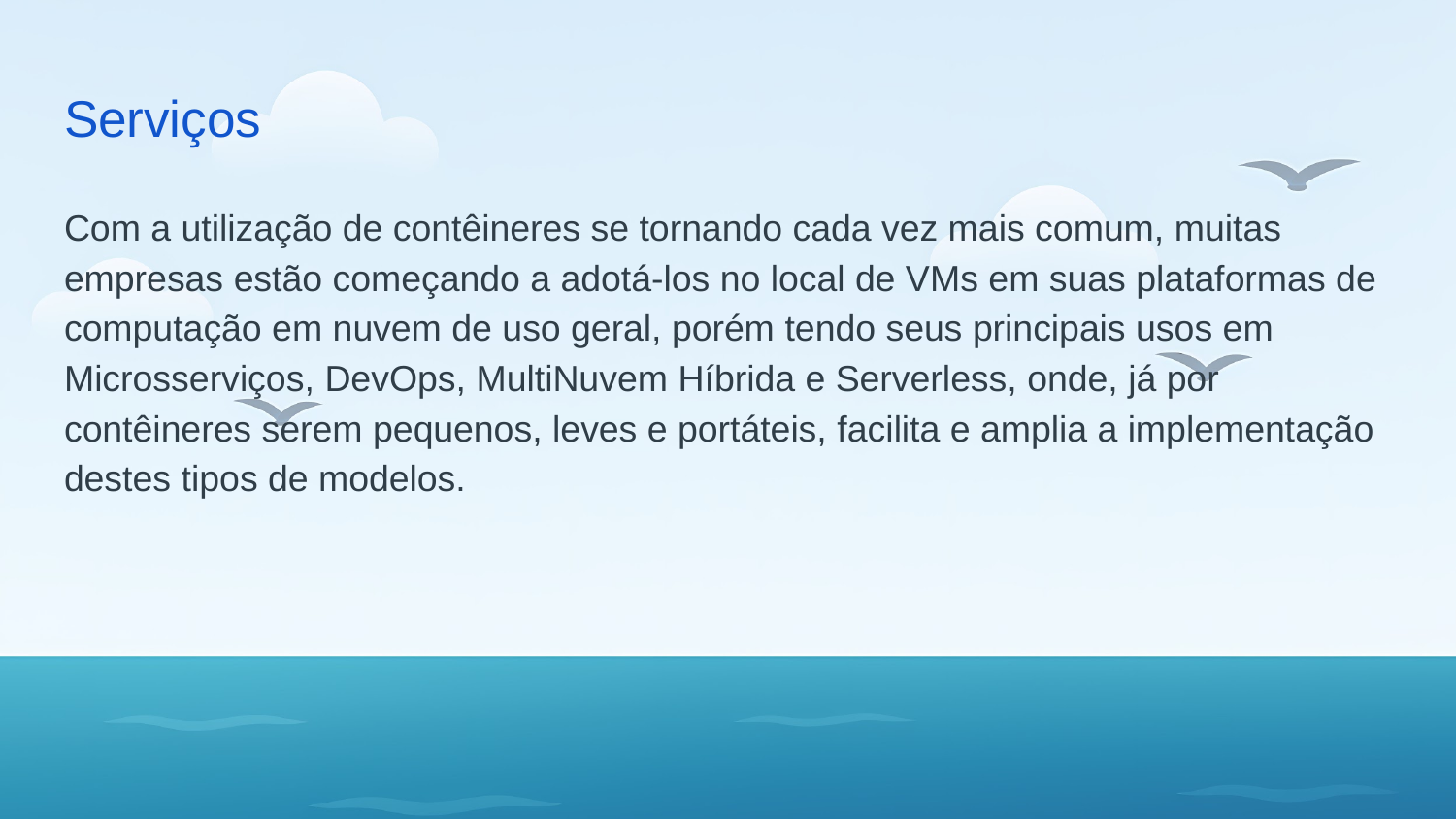

# Serviços
Com a utilização de contêineres se tornando cada vez mais comum, muitas empresas estão começando a adotá-los no local de VMs em suas plataformas de computação em nuvem de uso geral, porém tendo seus principais usos em Microsserviços, DevOps, MultiNuvem Híbrida e Serverless, onde, já por contêineres serem pequenos, leves e portáteis, facilita e amplia a implementação destes tipos de modelos.